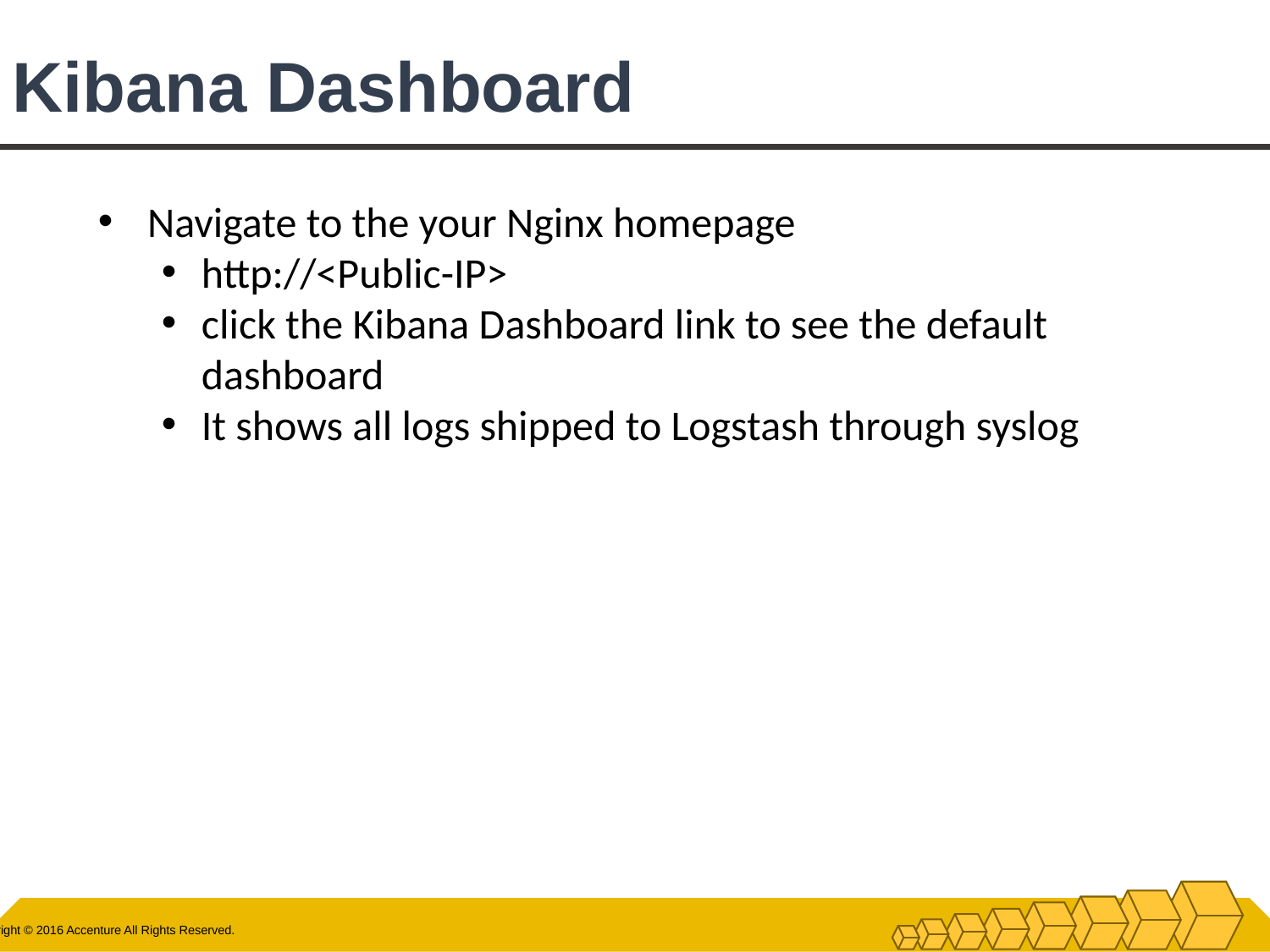

# Kibana Dashboard
 Navigate to the your Nginx homepage
http://<Public-IP>
click the Kibana Dashboard link to see the default dashboard
It shows all logs shipped to Logstash through syslog